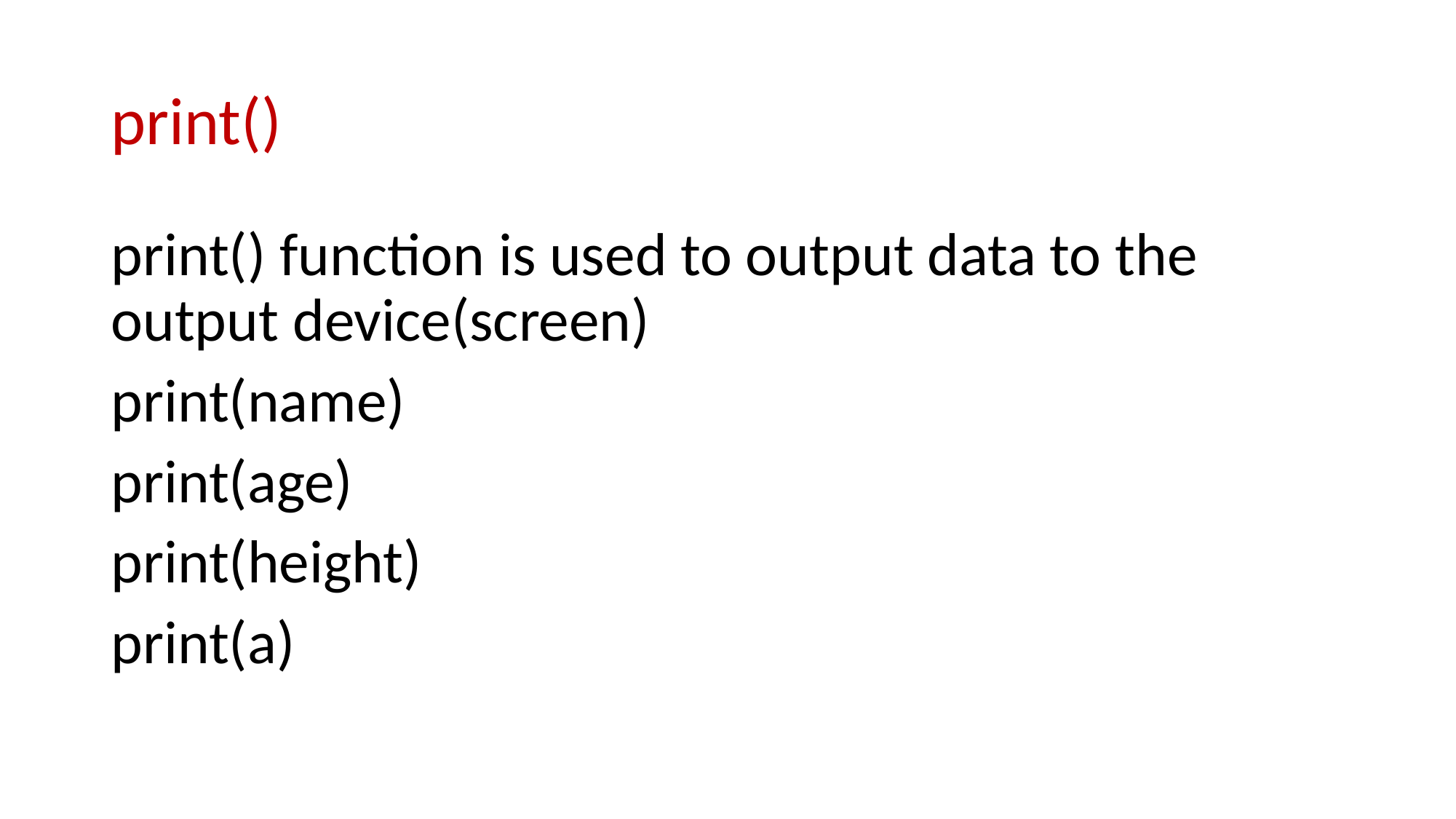

# print()
print() function is used to output data to the  output device(screen)
print(name)
print(age)
print(height)
print(a)